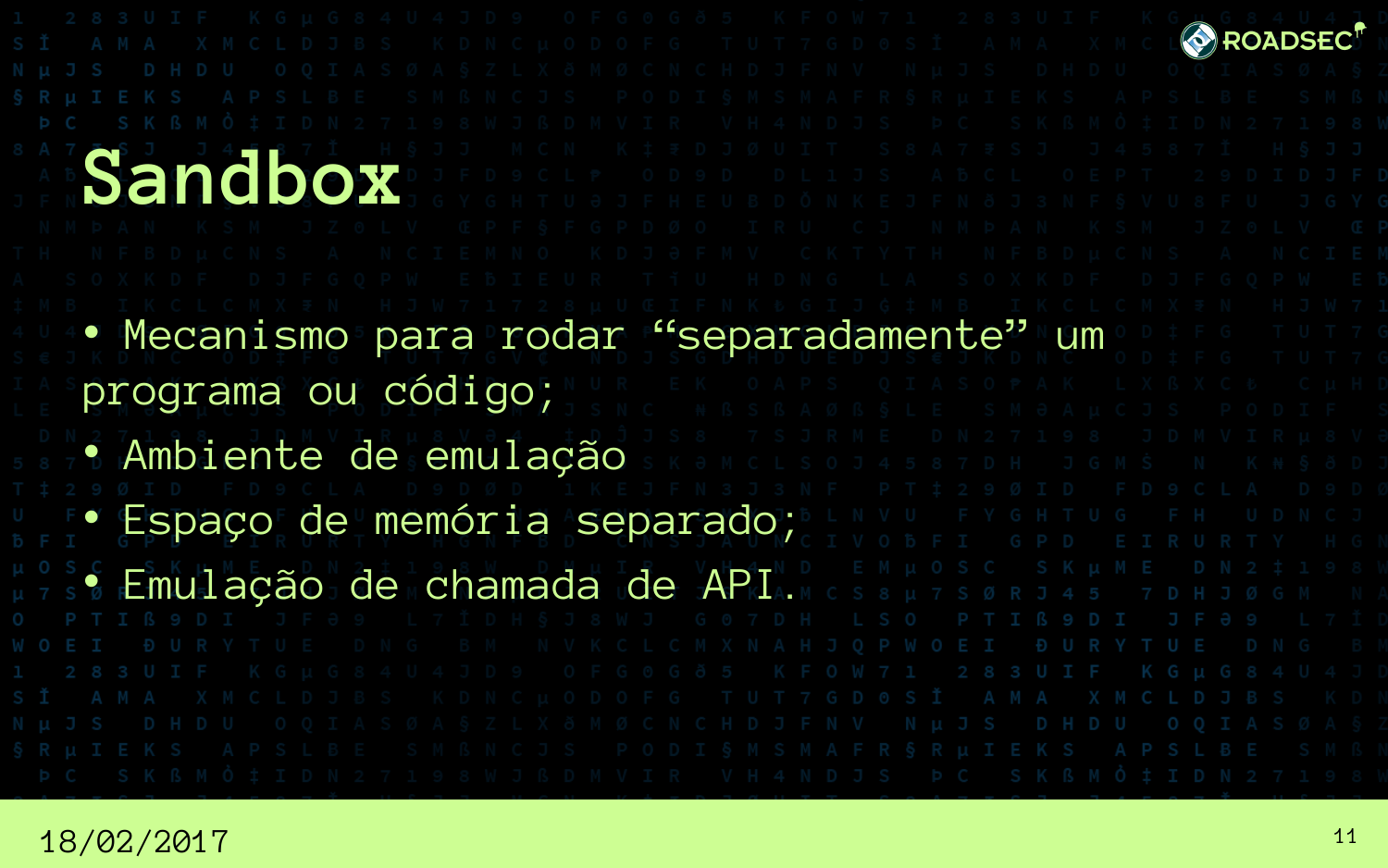

# Sandbox
 Mecanismo para rodar “separadamente” um programa ou código;
 Ambiente de emulação
 Espaço de memória separado;
 Emulação de chamada de API.

18/02/2017
11